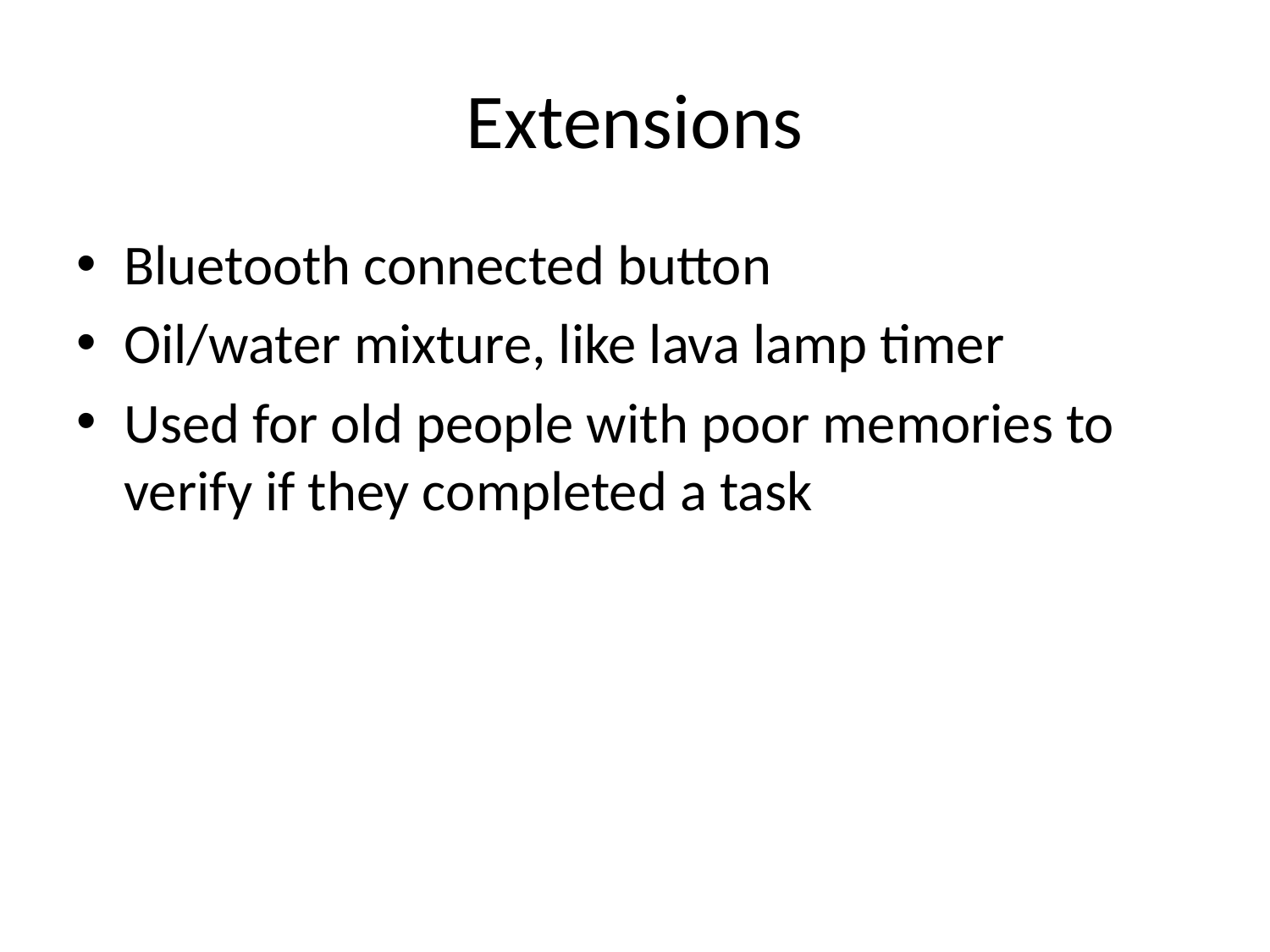

# Extensions
Bluetooth connected button
Oil/water mixture, like lava lamp timer
Used for old people with poor memories to verify if they completed a task